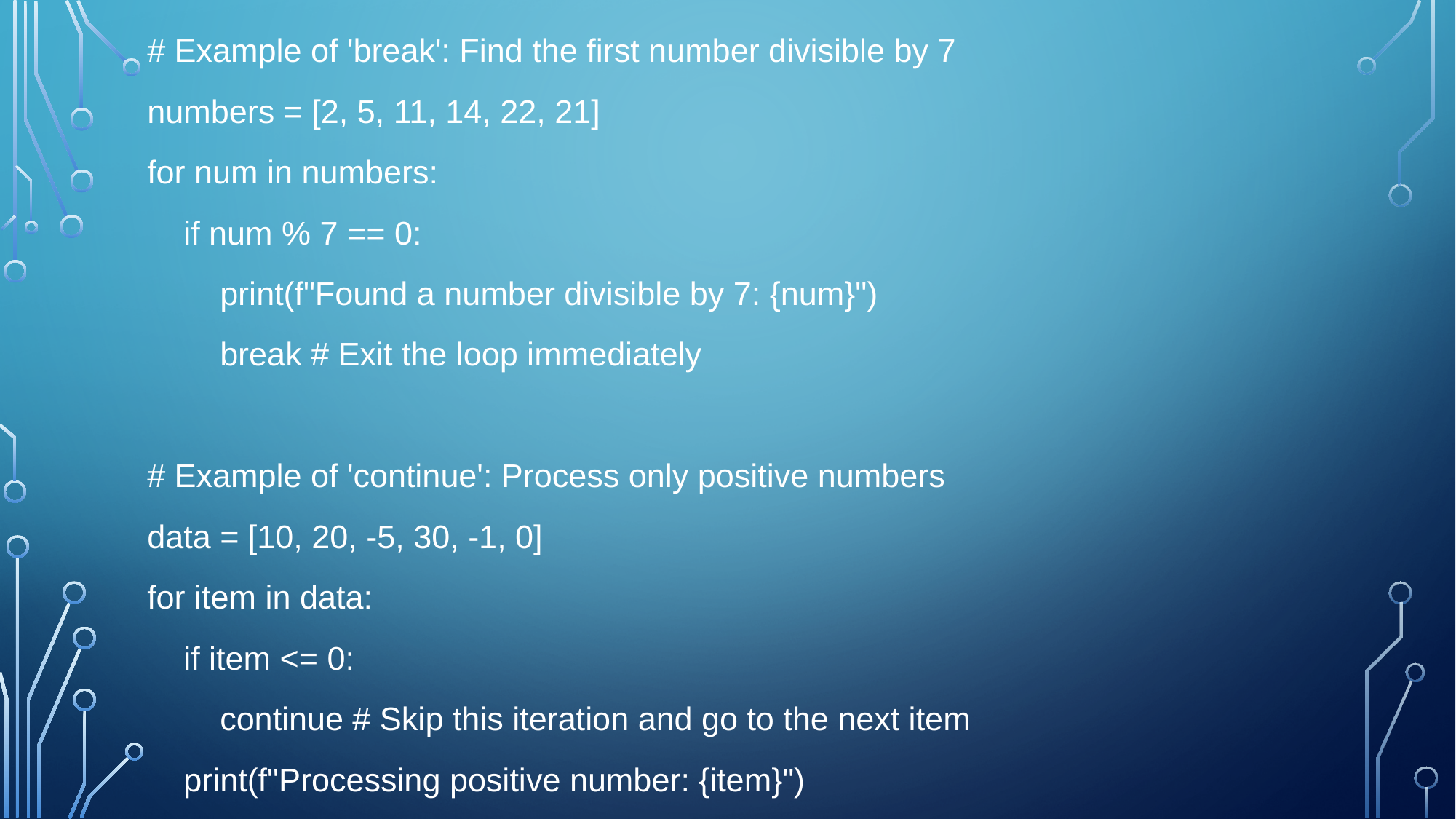

# Example of 'break': Find the first number divisible by 7
numbers = [2, 5, 11, 14, 22, 21]
for num in numbers:
    if num % 7 == 0:
        print(f"Found a number divisible by 7: {num}")
        break # Exit the loop immediately

# Example of 'continue': Process only positive numbers
data = [10, 20, -5, 30, -1, 0]
for item in data:
    if item <= 0:
        continue # Skip this iteration and go to the next item
    print(f"Processing positive number: {item}")